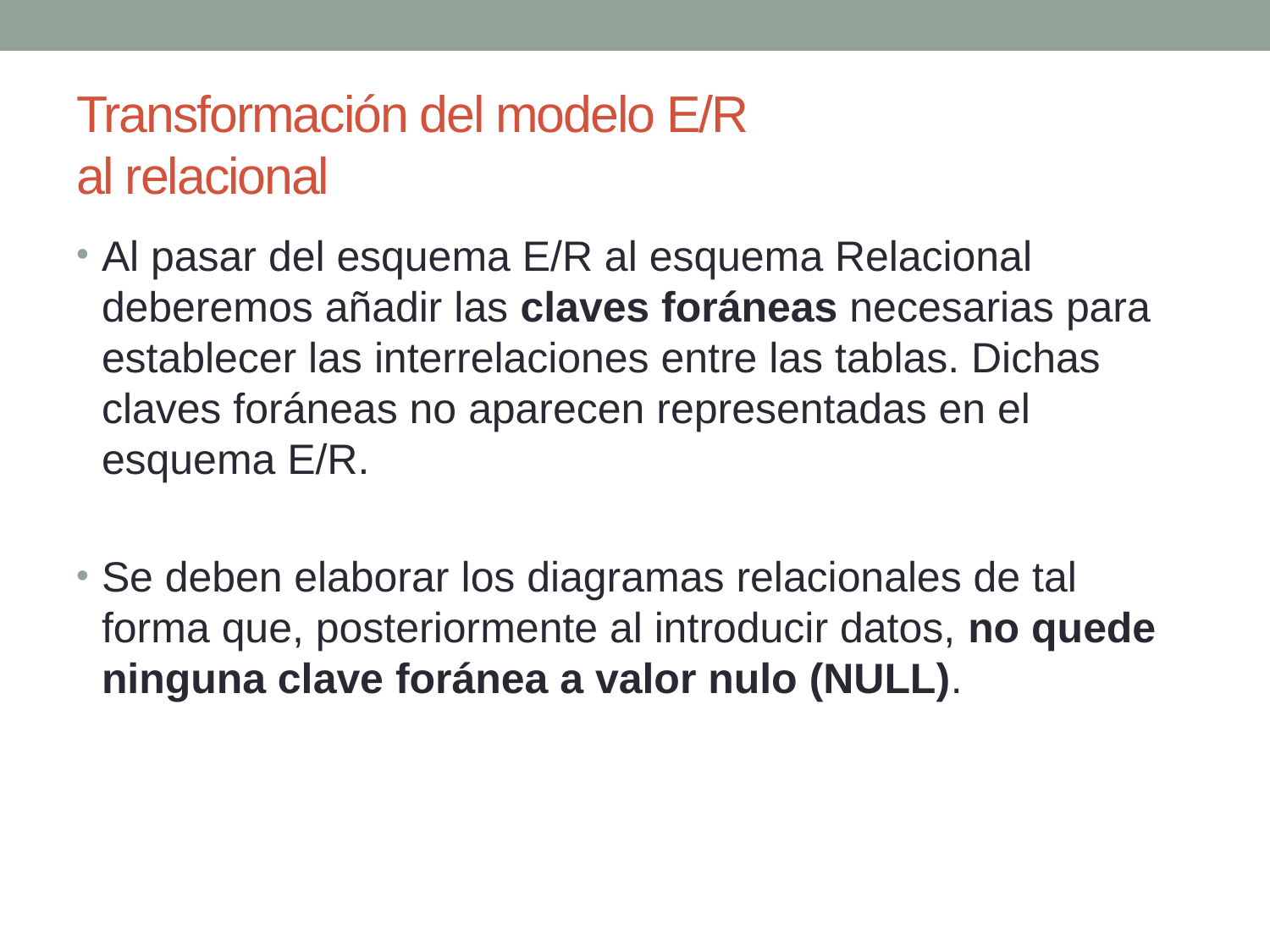

# Transformación del modelo E/R al relacional
Al pasar del esquema E/R al esquema Relacional deberemos añadir las claves foráneas necesarias para establecer las interrelaciones entre las tablas. Dichas claves foráneas no aparecen representadas en el esquema E/R.

Se deben elaborar los diagramas relacionales de tal forma que, posteriormente al introducir datos, no quede ninguna clave foránea a valor nulo (NULL).